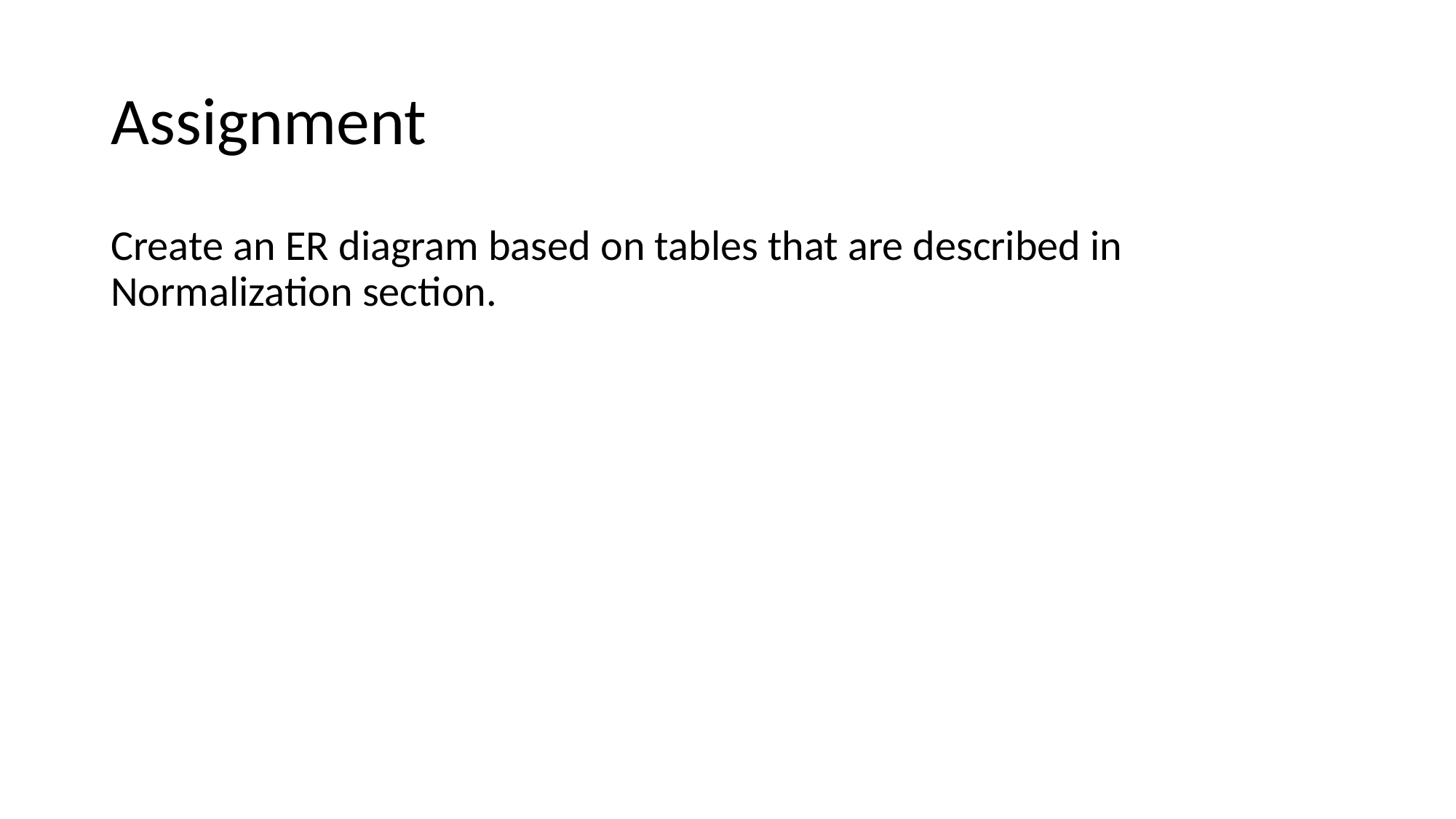

# Assignment
Create an ER diagram based on tables that are described in Normalization section.